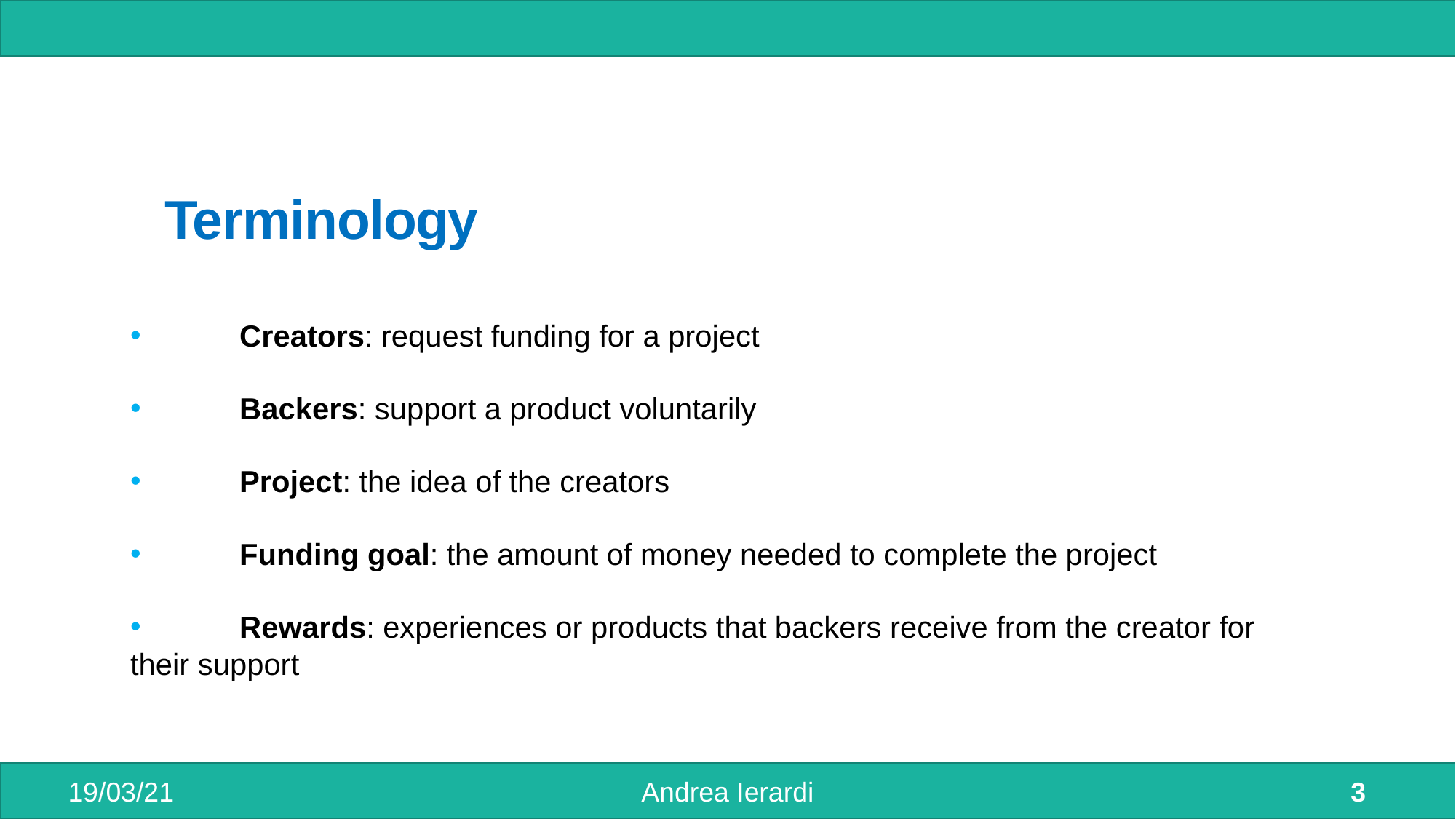

Terminology
 	Creators: request funding for a project

 	Backers: support a product voluntarily

 	Project: the idea of the creators

 	Funding goal: the amount of money needed to complete the project

 	Rewards: experiences or products that backers receive from the creator for their support

Introduction

19/03/21
Andrea Ierardi
3